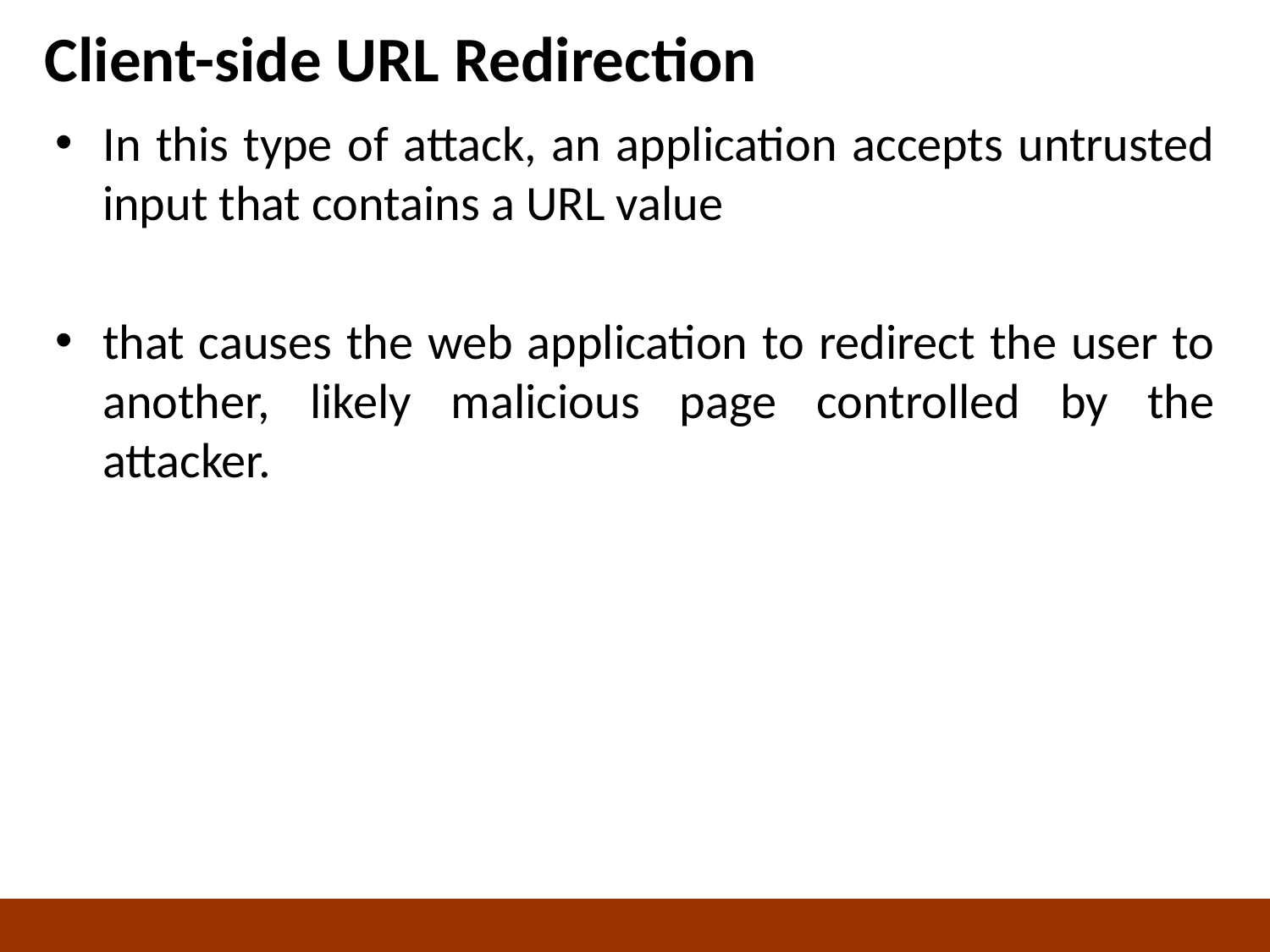

# Client-side URL Redirection
In this type of attack, an application accepts untrusted input that contains a URL value

that causes the web application to redirect the user to another, likely malicious page controlled by the attacker.